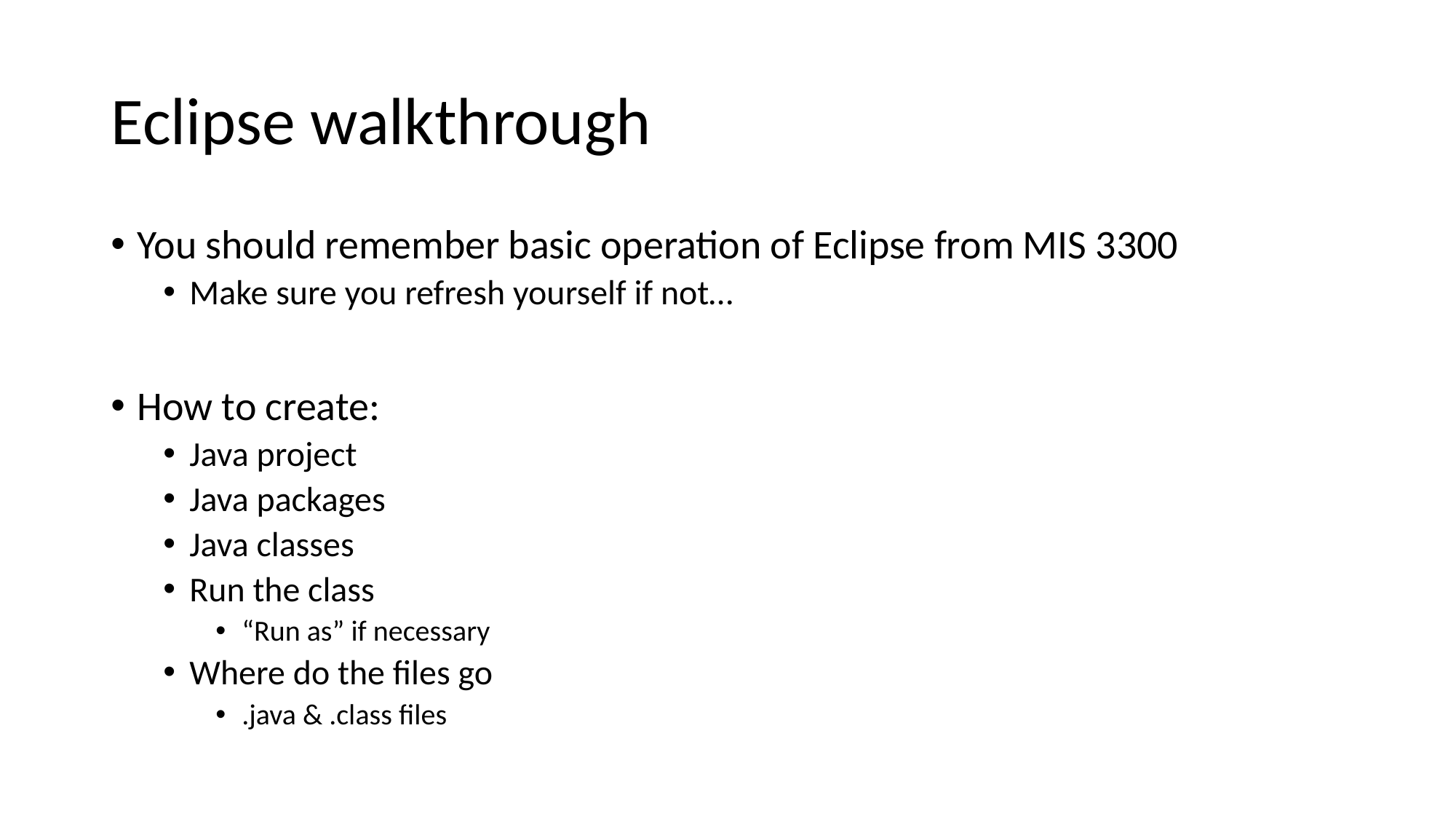

# Eclipse walkthrough
You should remember basic operation of Eclipse from MIS 3300
Make sure you refresh yourself if not…

How to create:
Java project
Java packages
Java classes
Run the class
“Run as” if necessary
Where do the files go
.java & .class files